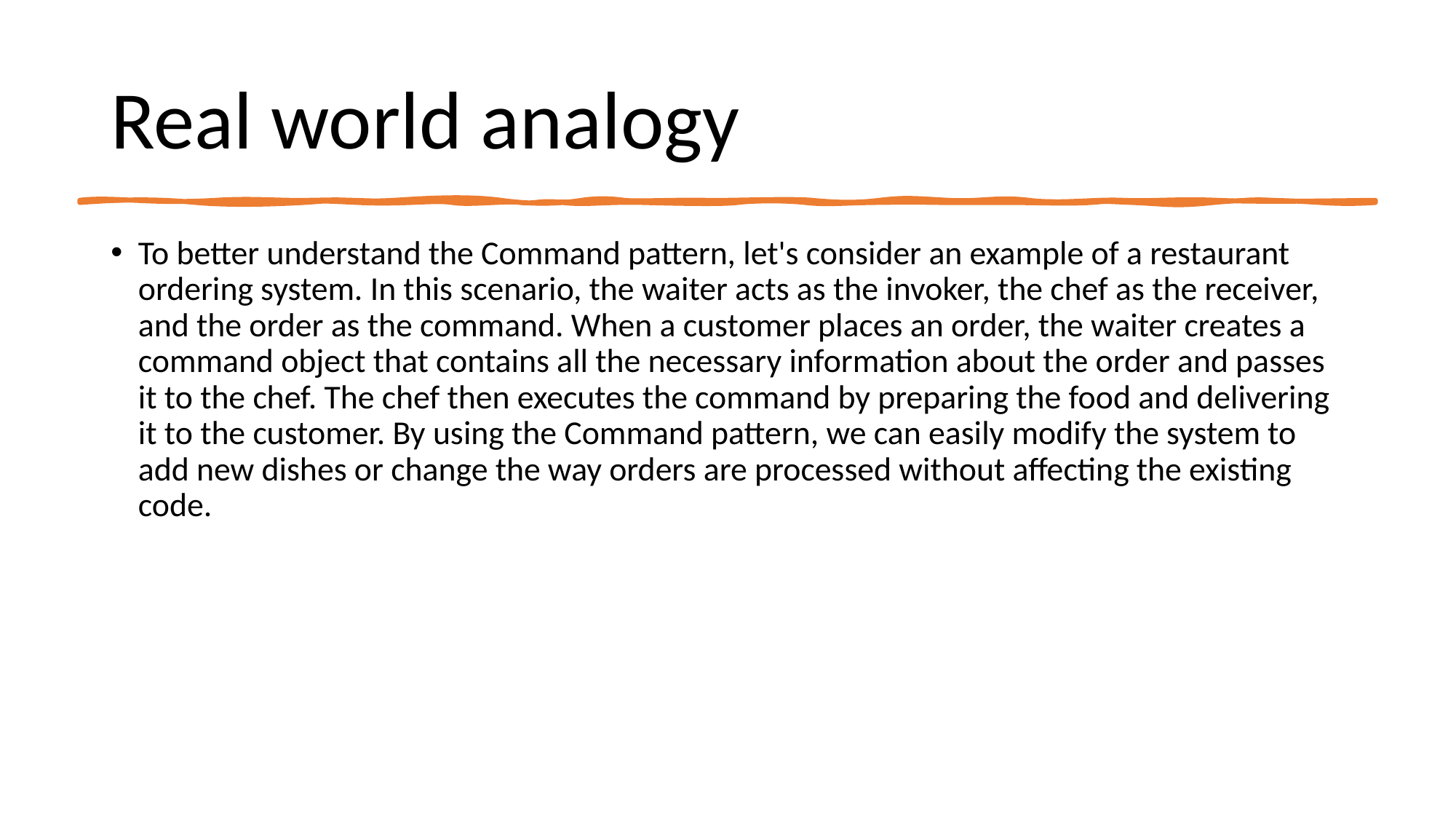

# Real world analogy

To better understand the Command pattern, let's consider an example of a restaurant ordering system. In this scenario, the waiter acts as the invoker, the chef as the receiver, and the order as the command. When a customer places an order, the waiter creates a command object that contains all the necessary information about the order and passes it to the chef. The chef then executes the command by preparing the food and delivering it to the customer. By using the Command pattern, we can easily modify the system to add new dishes or change the way orders are processed without affecting the existing code.